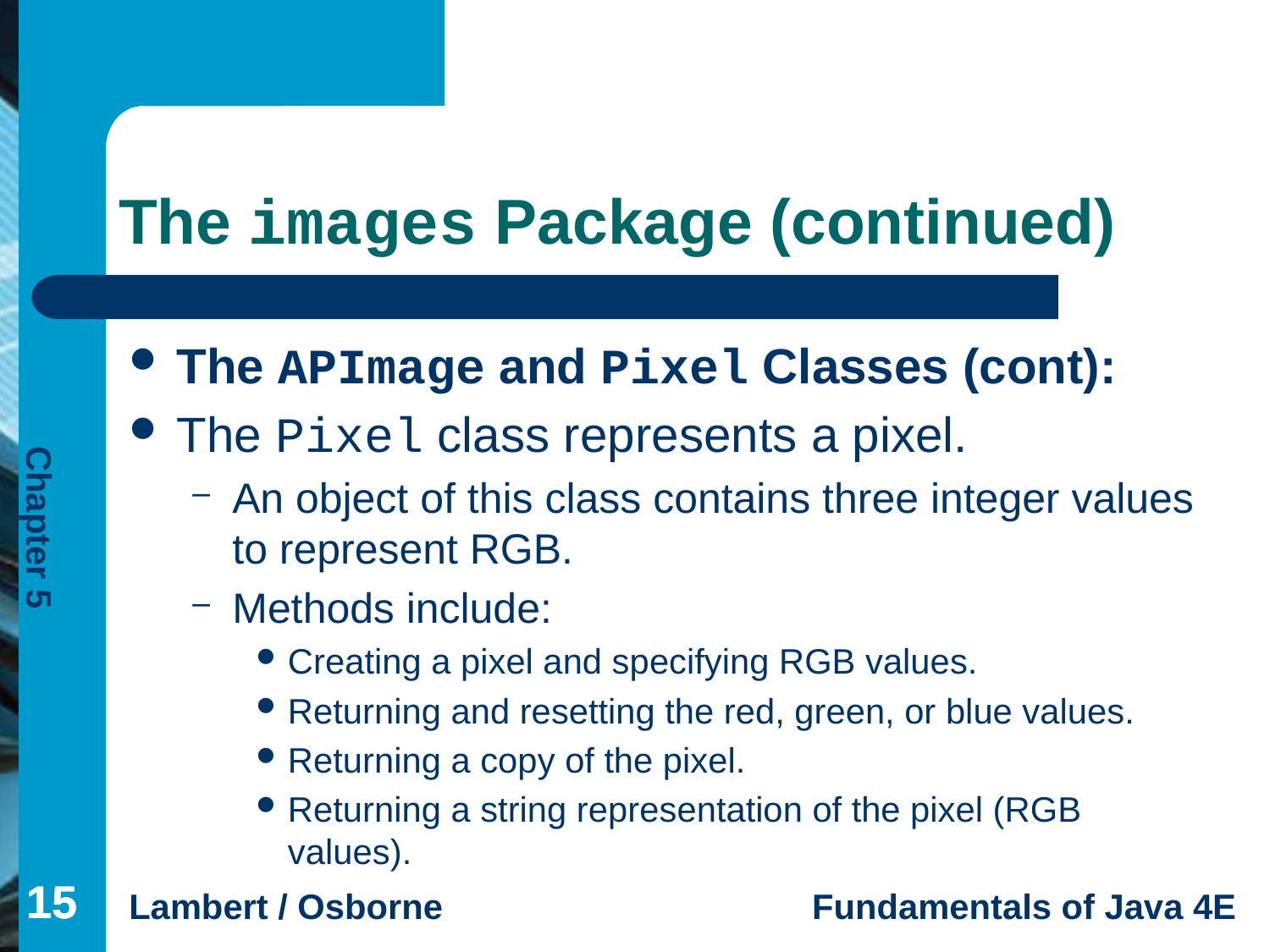

# The images Package (continued)
The APImage and Pixel Classes (cont):
The Pixel class represents a pixel.
An object of this class contains three integer values to represent RGB.
Methods include:
Creating a pixel and specifying RGB values.
Returning and resetting the red, green, or blue values.
Returning a copy of the pixel.
Returning a string representation of the pixel (RGB values).
15
15
15